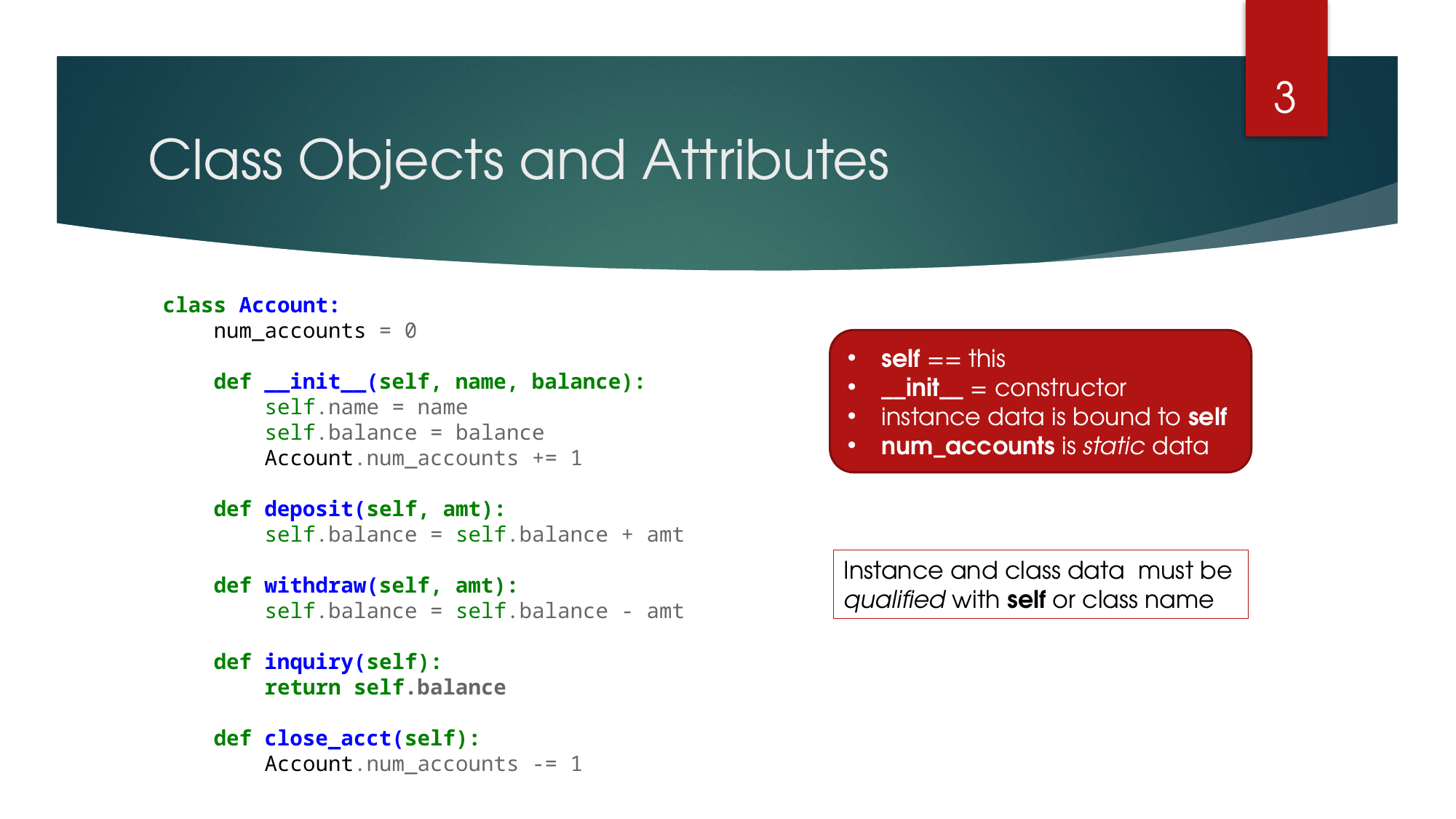

3
# Class Objects and Attributes
class Account:
    num_accounts = 0

    def __init__(self, name, balance):
        self.name = name
        self.balance = balance
        Account.num_accounts += 1

    def deposit(self, amt):
        self.balance = self.balance + amt

    def withdraw(self, amt):
        self.balance = self.balance - amt

    def inquiry(self):
        return self.balance

    def close_acct(self):
        Account.num_accounts -= 1
self == this
__init__ = constructor
instance data is bound to self
num_accounts is static data
Instance and class data  must be qualified with self or class name